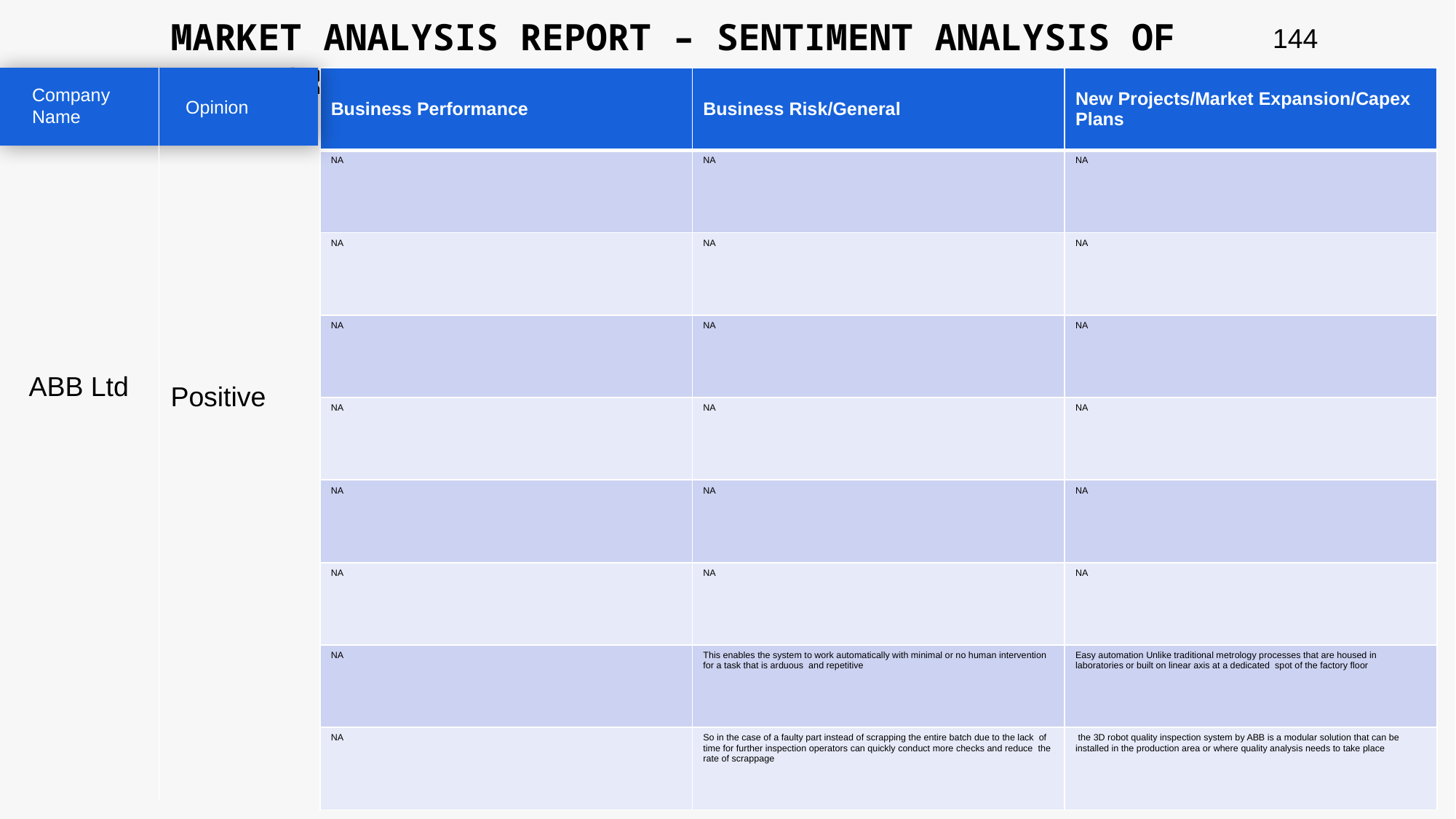

MARKET ANALYSIS REPORT – SENTIMENT ANALYSIS OF PEER GROUP
144

| Business Performance | Business Risk/General | New Projects/Market Expansion/Capex Plans |
| --- | --- | --- |
| NA | NA | NA |
| NA | NA | NA |
| NA | NA | NA |
| NA | NA | NA |
| NA | NA | NA |
| NA | NA | NA |
| NA | This enables the system to work automatically with minimal or no human intervention for a task that is arduous and repetitive | Easy automation Unlike traditional metrology processes that are housed in laboratories or built on linear axis at a dedicated spot of the factory floor |
| NA | So in the case of a faulty part instead of scrapping the entire batch due to the lack of time for further inspection operators can quickly conduct more checks and reduce the rate of scrappage | the 3D robot quality inspection system by ABB is a modular solution that can be installed in the production area or where quality analysis needs to take place |
Company Name
Opinion
ABB Ltd
Positive